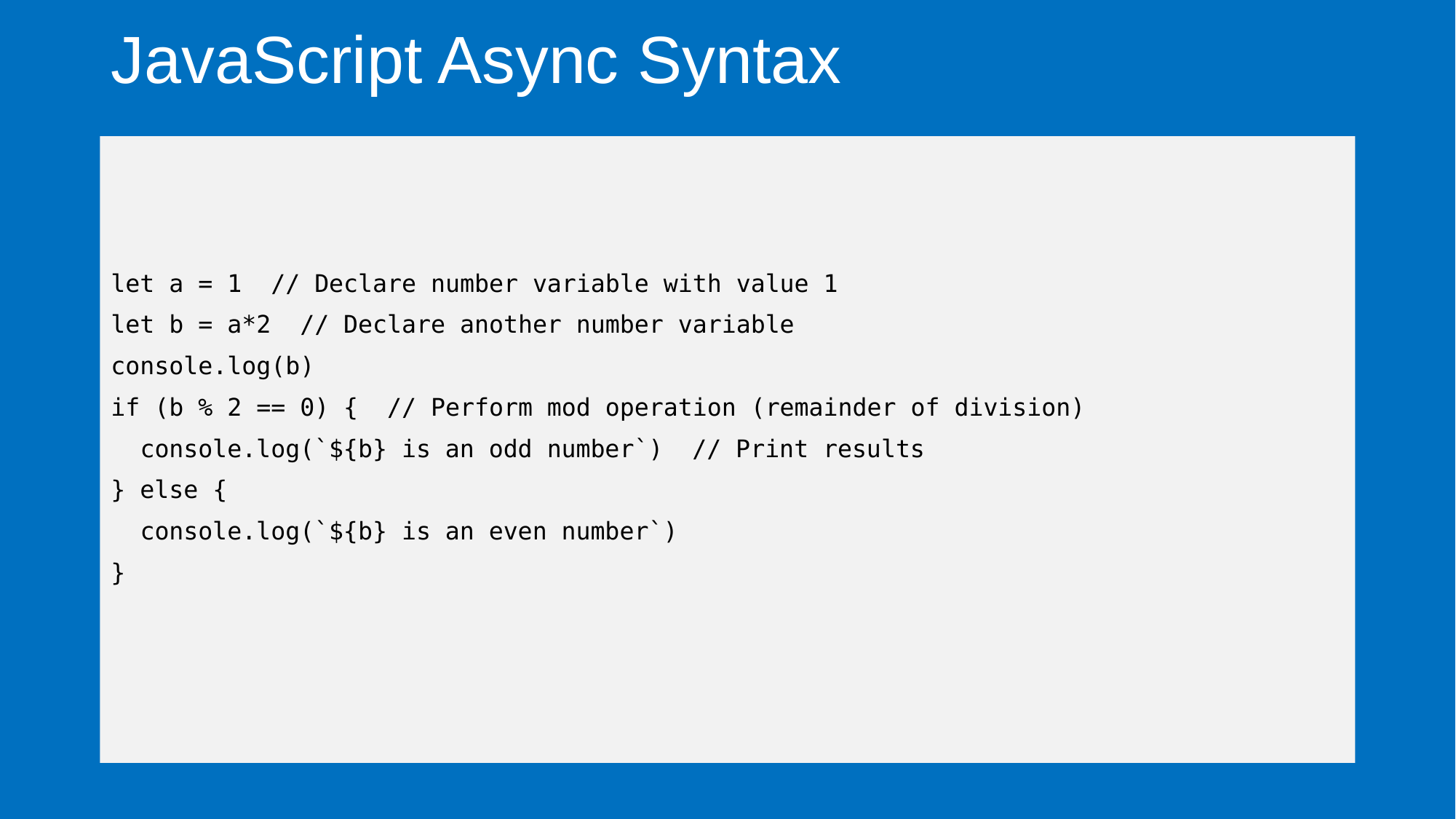

# JavaScript Async Syntax
let a = 1  // Declare number variable with value 1
let b = a*2  // Declare another number variable
console.log(b)
if (b % 2 == 0) {  // Perform mod operation (remainder of division)
  console.log(`${b} is an odd number`)  // Print results
} else {
  console.log(`${b} is an even number`)
}